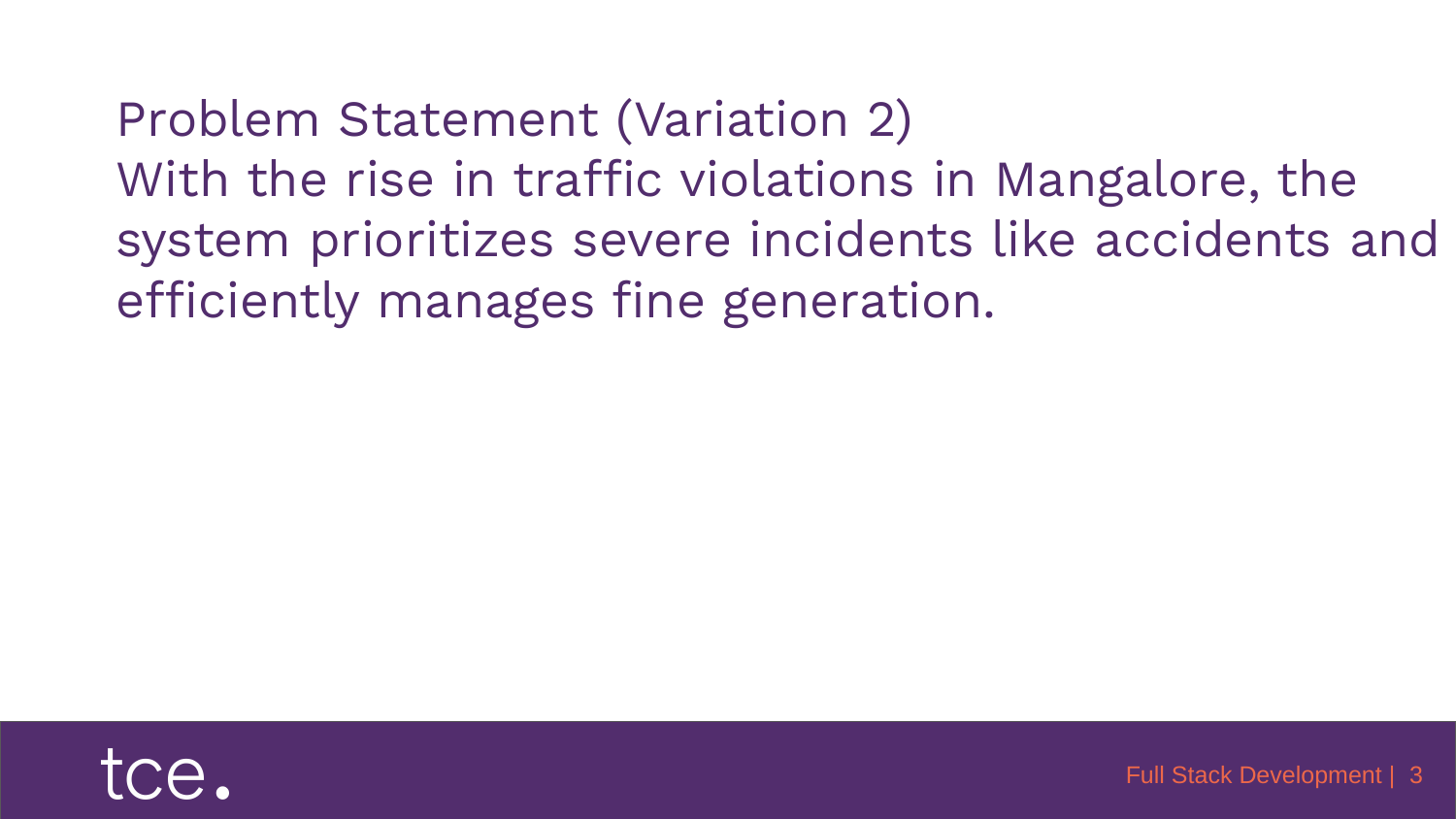

# Problem Statement (Variation 2)
With the rise in traffic violations in Mangalore, the system prioritizes severe incidents like accidents and efficiently manages fine generation.
Full Stack Development |  3